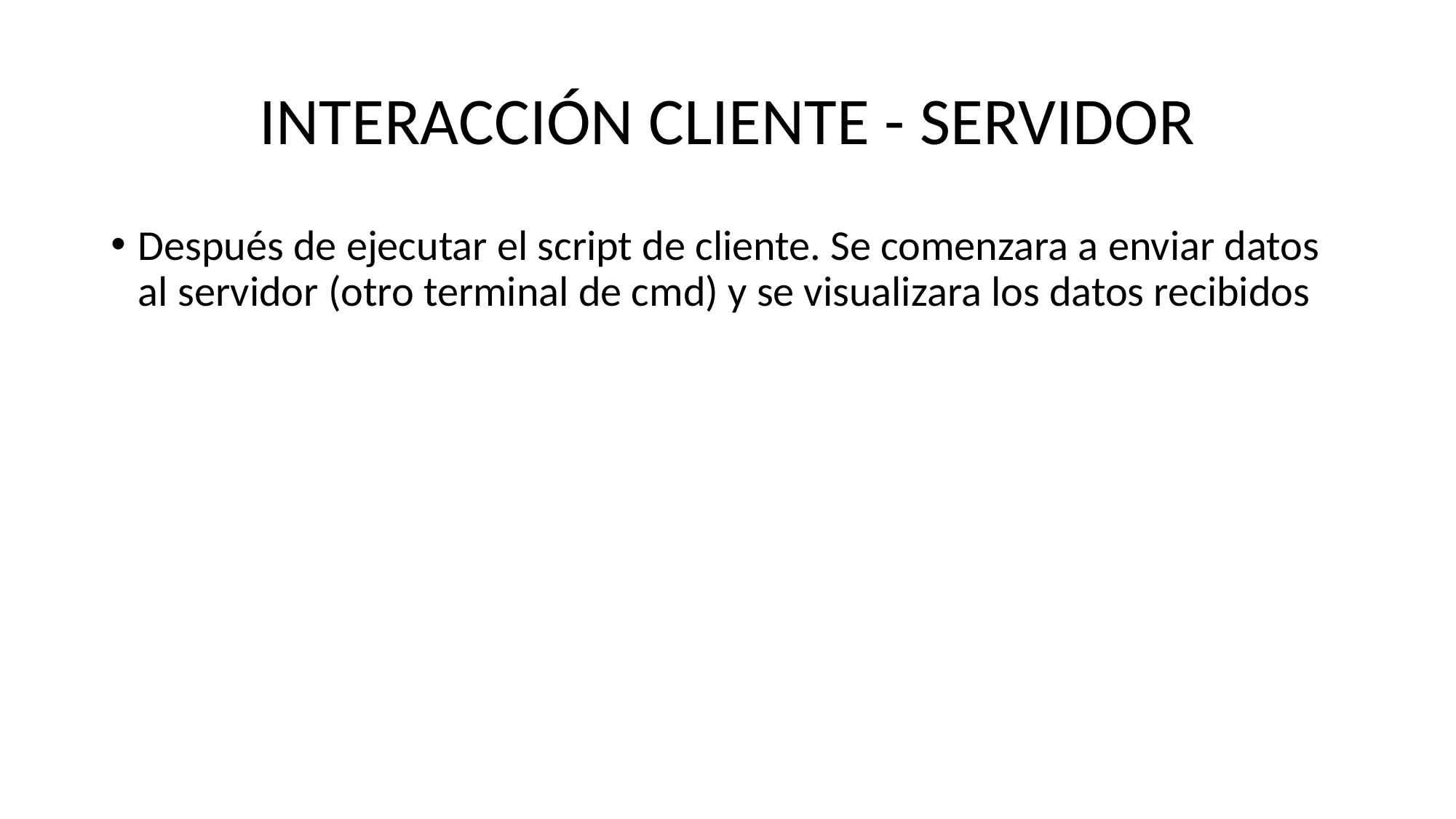

# INTERACCIÓN CLIENTE - SERVIDOR
Después de ejecutar el script de cliente. Se comenzara a enviar datos al servidor (otro terminal de cmd) y se visualizara los datos recibidos